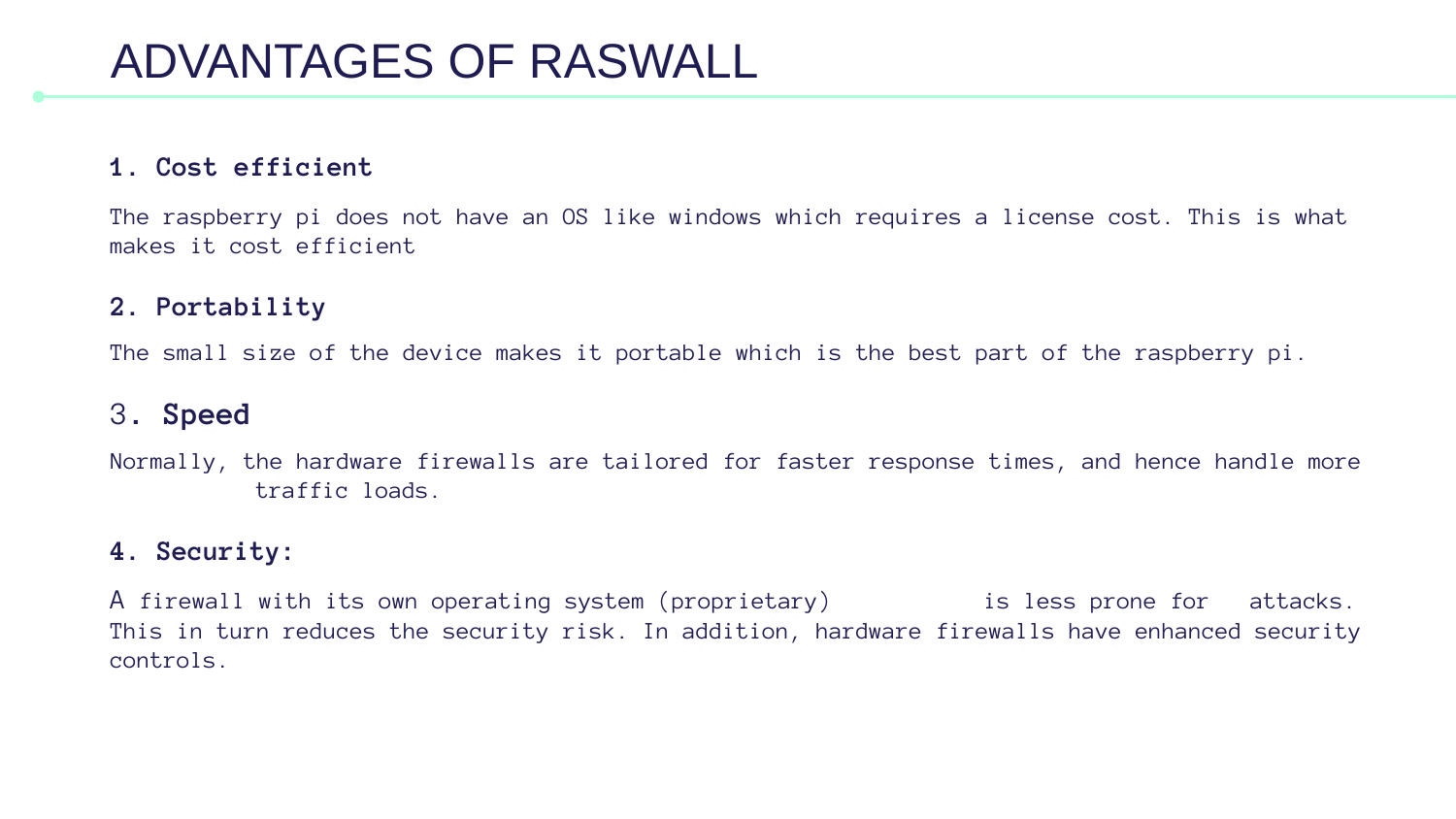

# ADVANTAGES OF RASWALL
1. Cost efficient

The raspberry pi does not have an OS like windows which requires a license cost. This is what makes it cost efficient

2. Portability

The small size of the device makes it portable which is the best part of the raspberry pi.

3. Speed

Normally, the hardware firewalls are tailored for faster response times, and hence handle more 	traffic loads.

4. Security:

A firewall with its own operating system (proprietary) 	is less prone for   attacks. This in turn reduces the security risk. In addition, hardware firewalls have enhanced security controls.